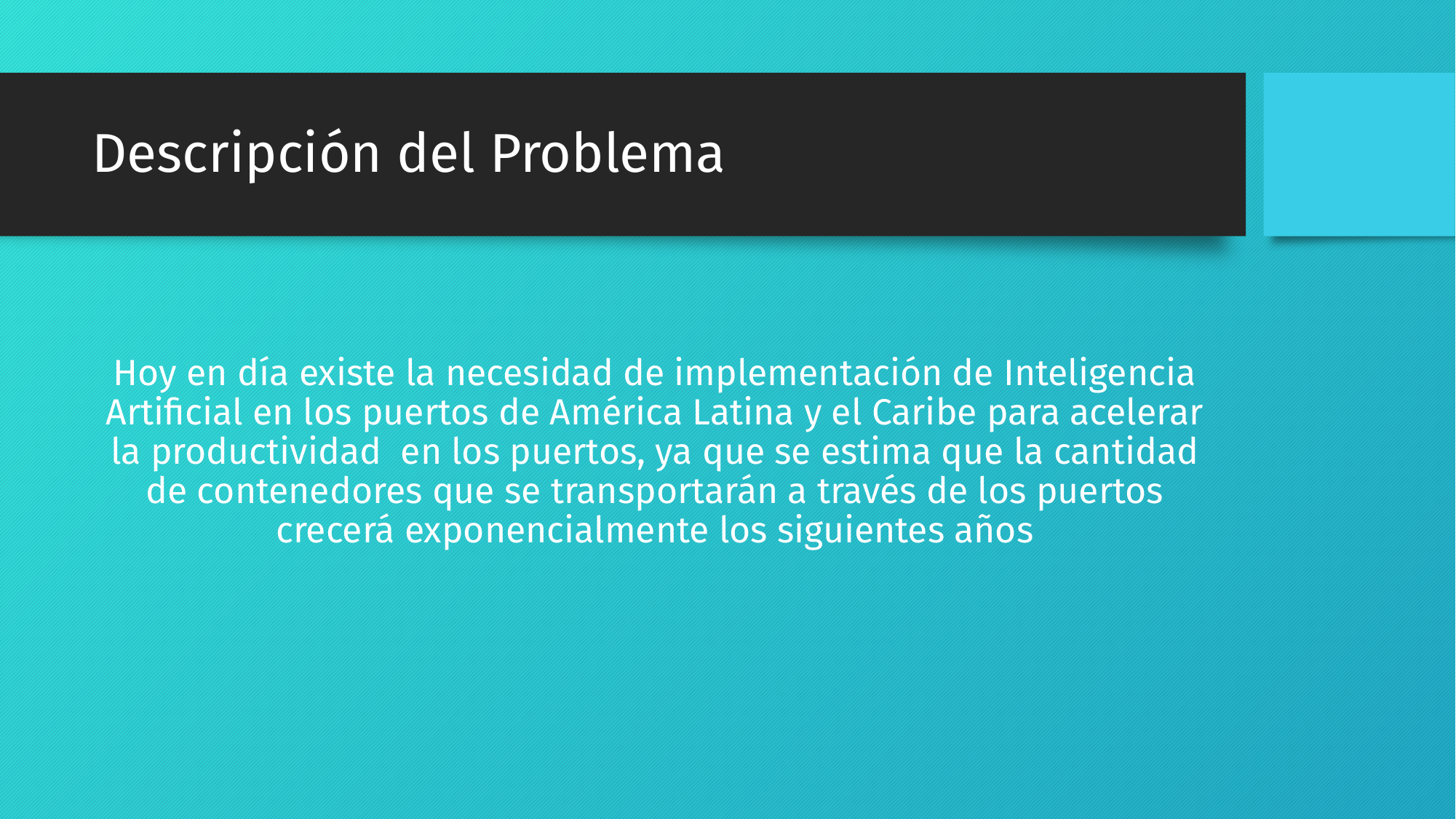

# Descripción del Problema
Hoy en día existe la necesidad de implementación de Inteligencia Artificial en los puertos de América Latina y el Caribe para acelerar la productividad  en los puertos, ya que se estima que la cantidad de contenedores que se transportarán a través de los puertos crecerá exponencialmente los siguientes años